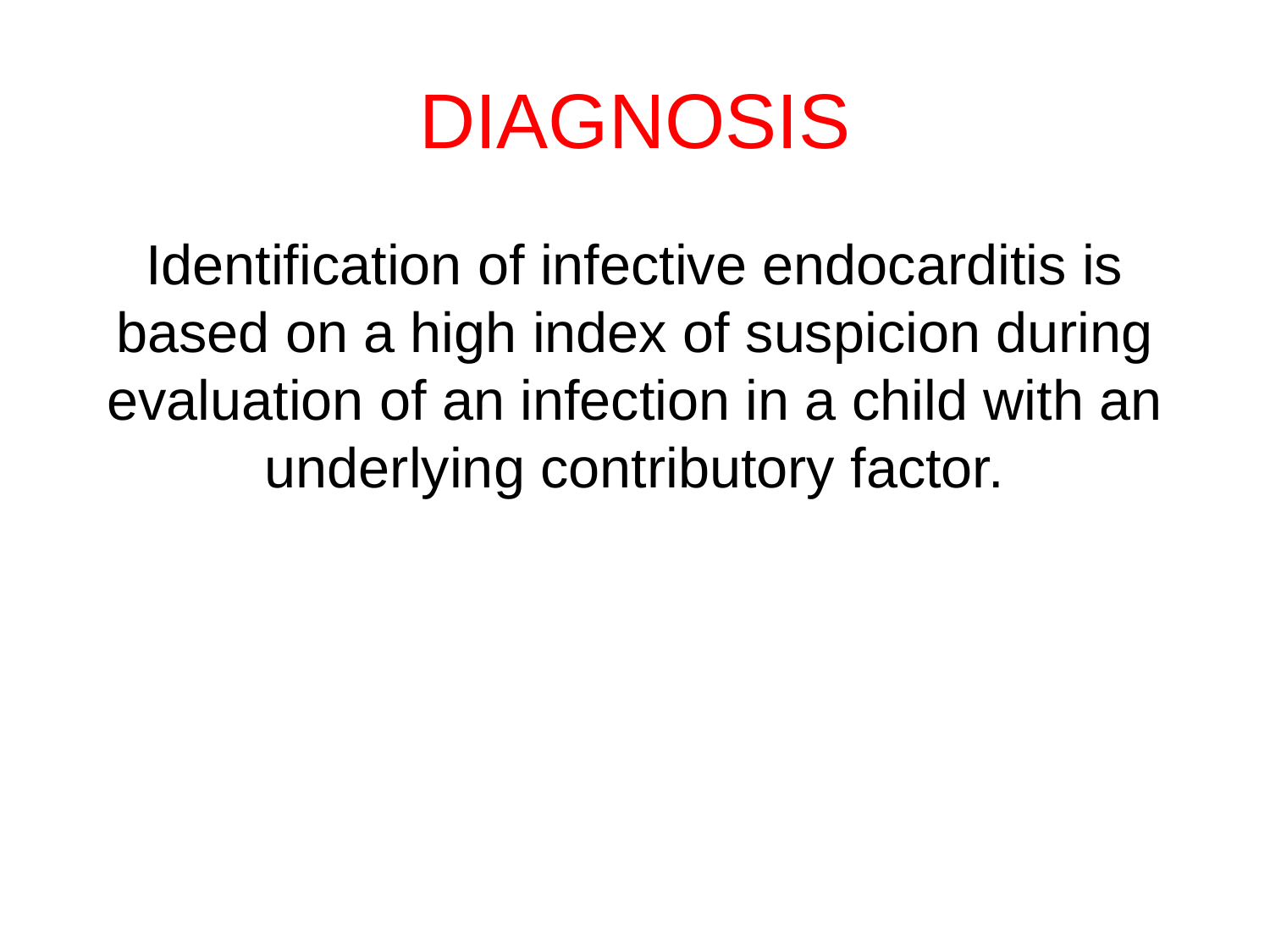

# DIAGNOSIS
Identification of infective endocarditis is based on a high index of suspicion during evaluation of an infection in a child with an underlying contributory factor.